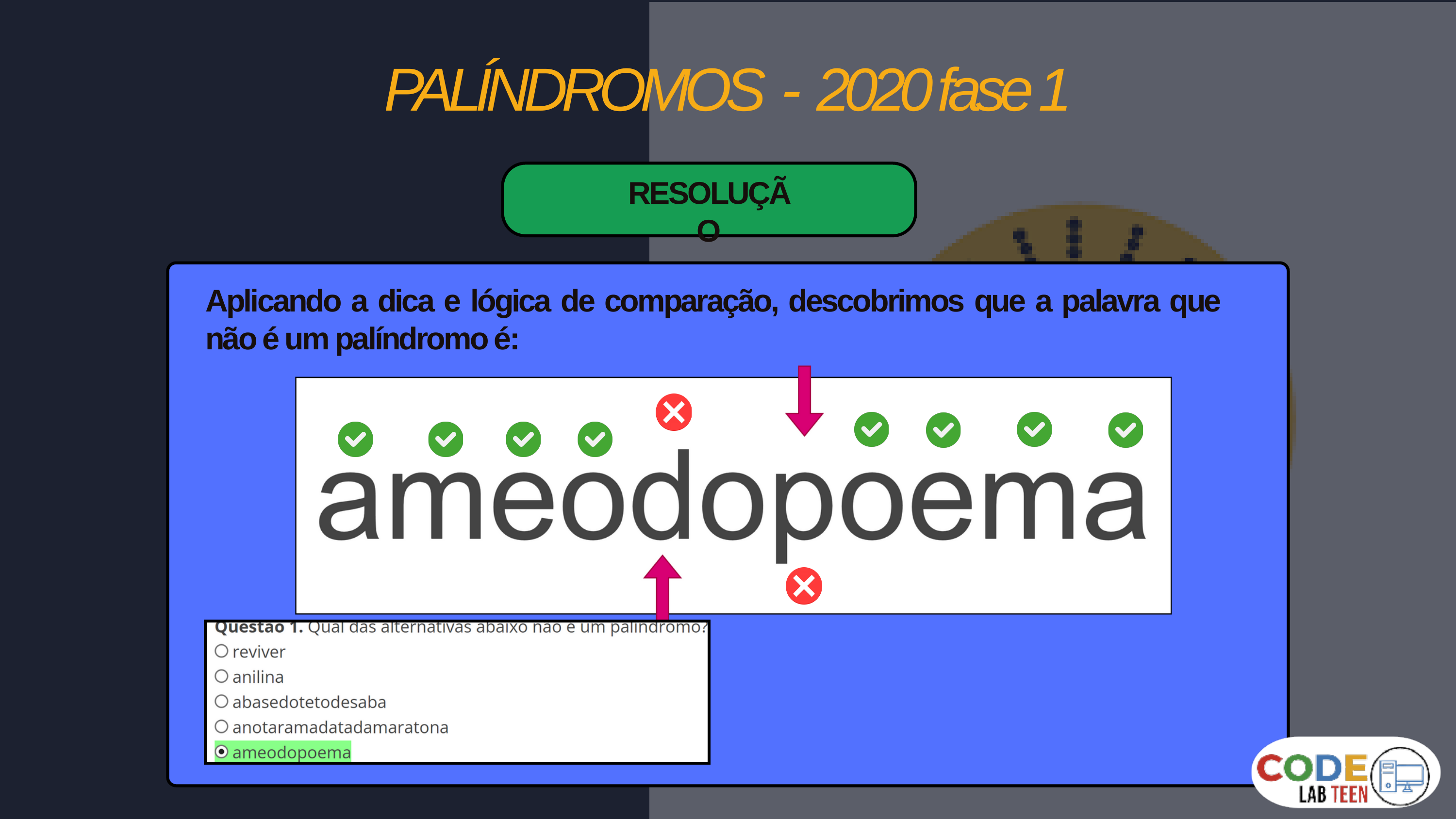

PALÍNDROMOS  -  2020 fase 1

RESOLUÇÃO

Aplicando a dica e lógica de comparação, descobrimos que a palavra que não é um palíndromo é: